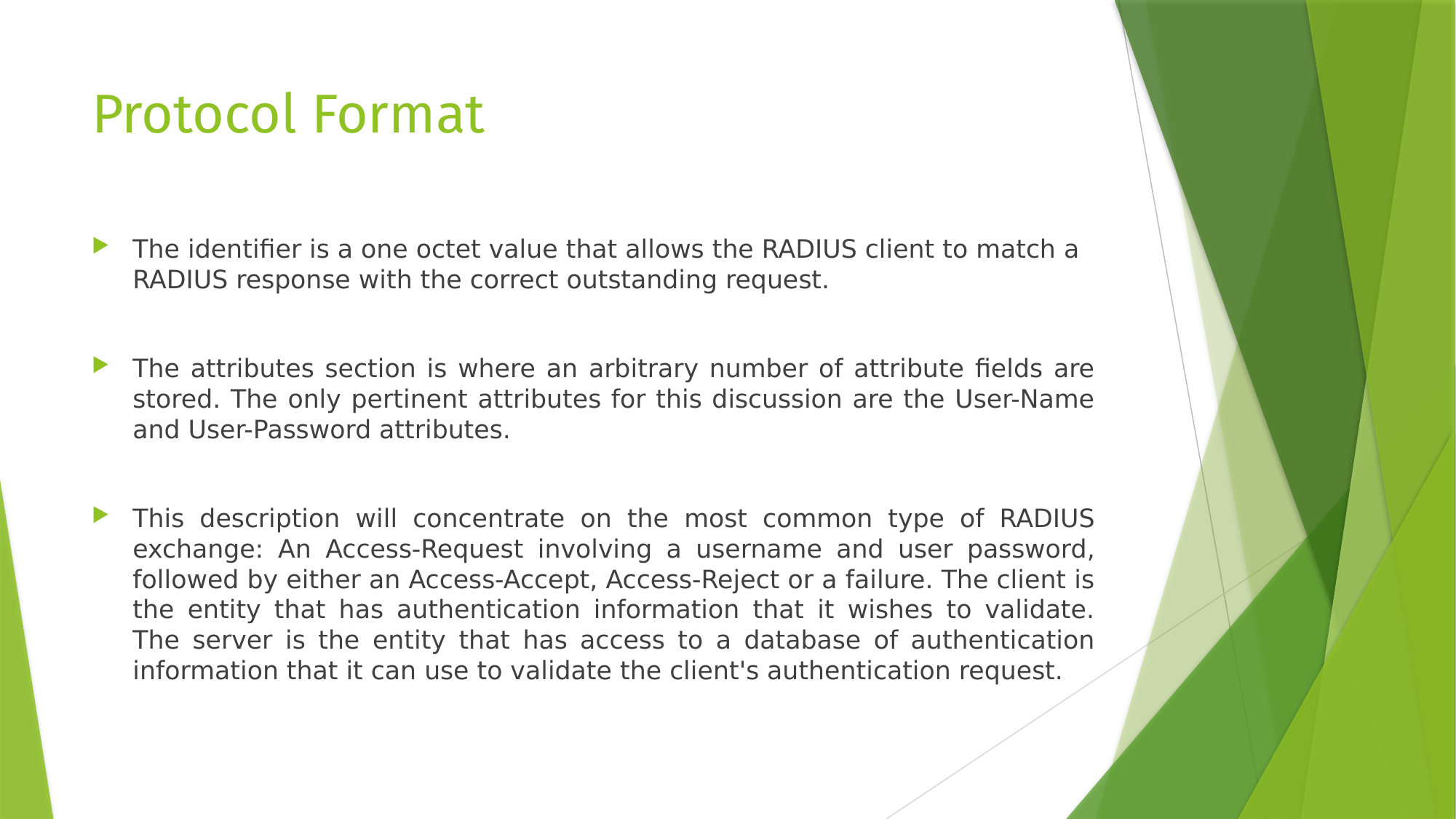

# Protocol Format
The identifier is a one octet value that allows the RADIUS client to match a RADIUS response with the correct outstanding request.

The attributes section is where an arbitrary number of attribute fields are stored. The only pertinent attributes for this discussion are the User-Name and User-Password attributes.

This description will concentrate on the most common type of RADIUS exchange: An Access-Request involving a username and user password, followed by either an Access-Accept, Access-Reject or a failure. The client is the entity that has authentication information that it wishes to validate. The server is the entity that has access to a database of authentication information that it can use to validate the client's authentication request.